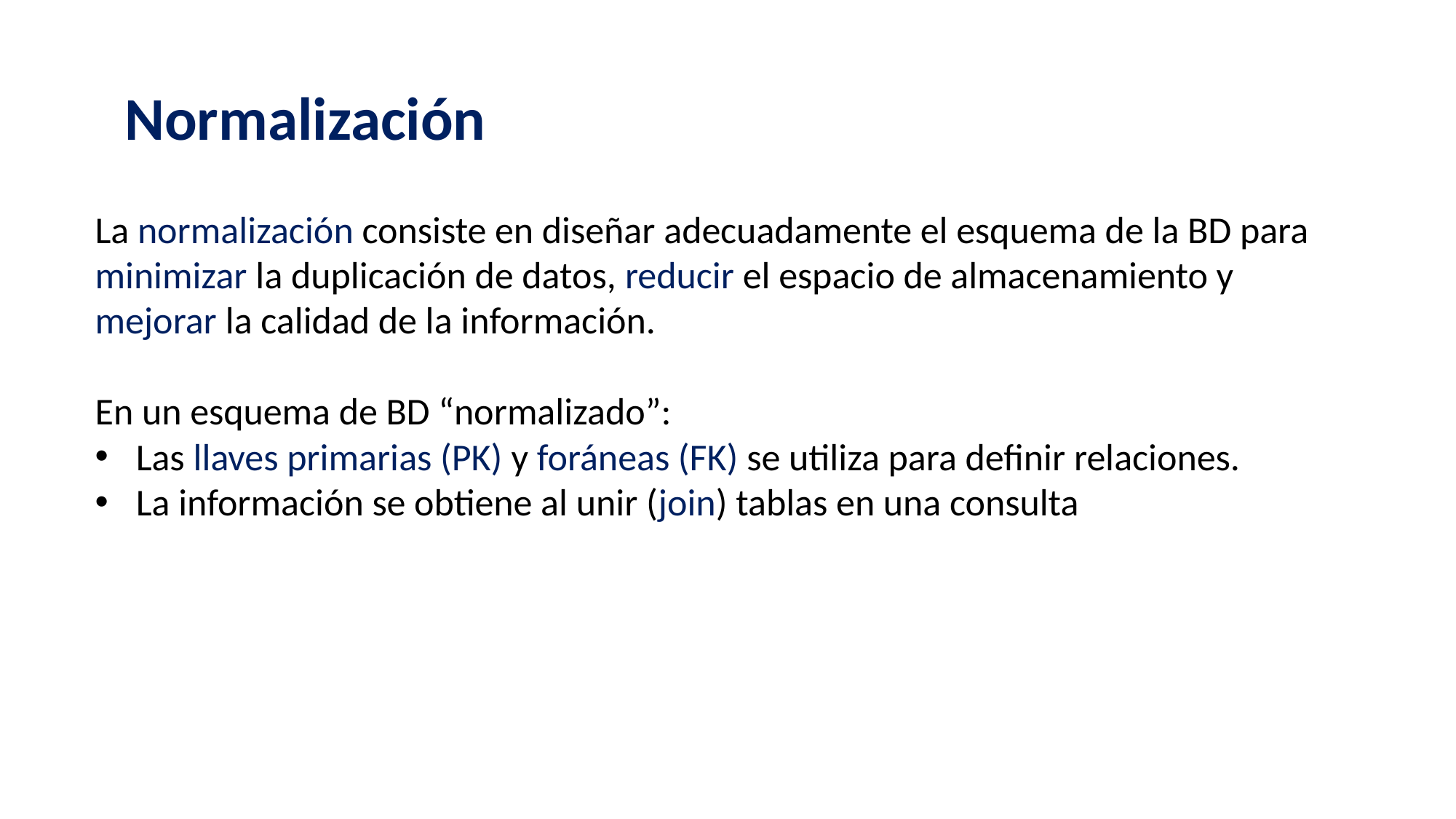

Normalización
La normalización consiste en diseñar adecuadamente el esquema de la BD para minimizar la duplicación de datos, reducir el espacio de almacenamiento y mejorar la calidad de la información.

En un esquema de BD “normalizado”:
Las llaves primarias (PK) y foráneas (FK) se utiliza para definir relaciones.
La información se obtiene al unir (join) tablas en una consulta